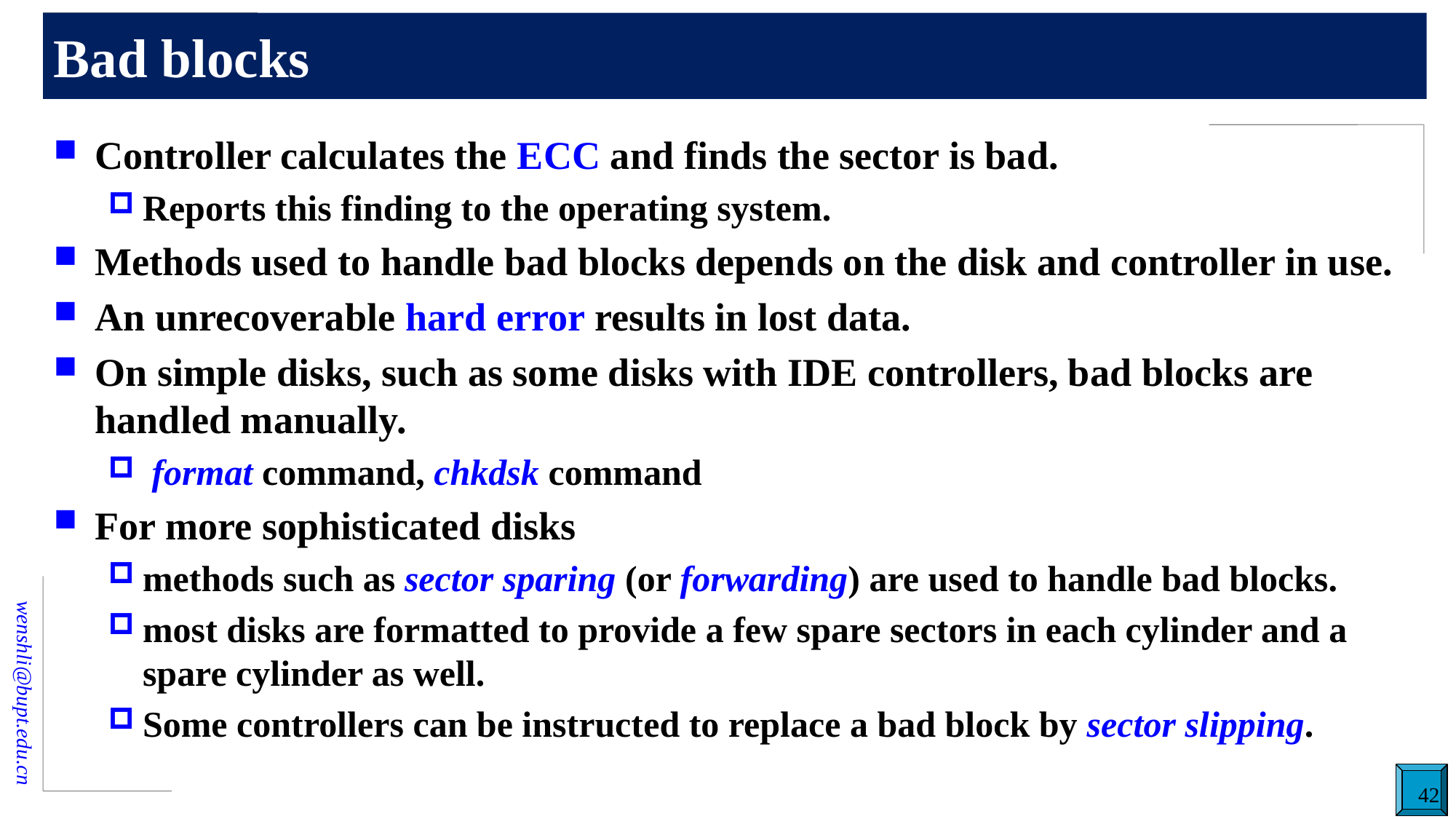

# Bad blocks
Controller calculates the ECC and finds the sector is bad.
Reports this finding to the operating system.
Methods used to handle bad blocks depends on the disk and controller in use.
An unrecoverable hard error results in lost data.
On simple disks, such as some disks with IDE controllers, bad blocks are handled manually.
 format command, chkdsk command
For more sophisticated disks
methods such as sector sparing (or forwarding) are used to handle bad blocks.
most disks are formatted to provide a few spare sectors in each cylinder and a spare cylinder as well.
Some controllers can be instructed to replace a bad block by sector slipping.

42